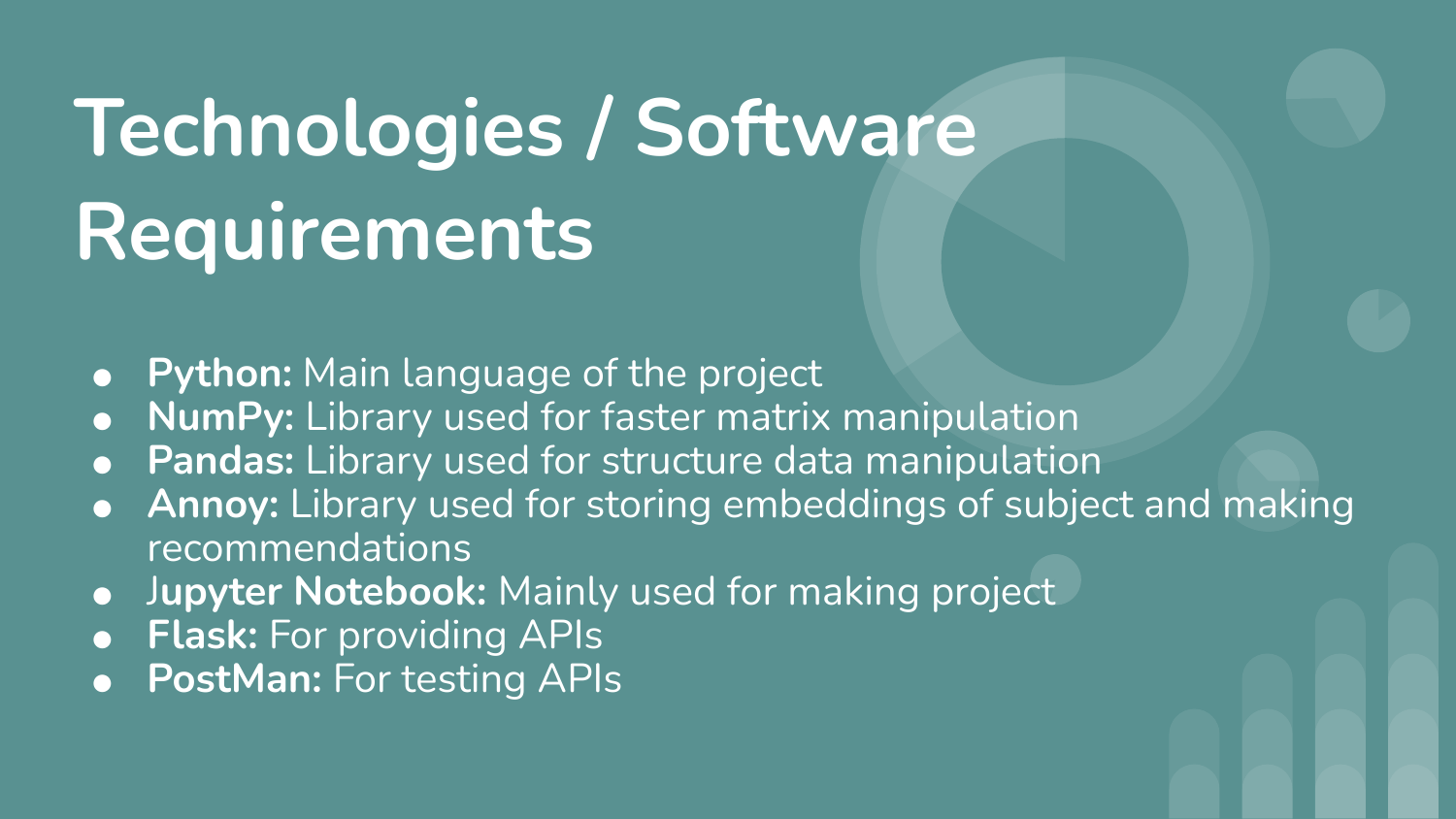

# Technologies / Software Requirements
Python: Main language of the project
NumPy: Library used for faster matrix manipulation
Pandas: Library used for structure data manipulation
Annoy: Library used for storing embeddings of subject and making recommendations
Jupyter Notebook: Mainly used for making project
Flask: For providing APIs
PostMan: For testing APIs